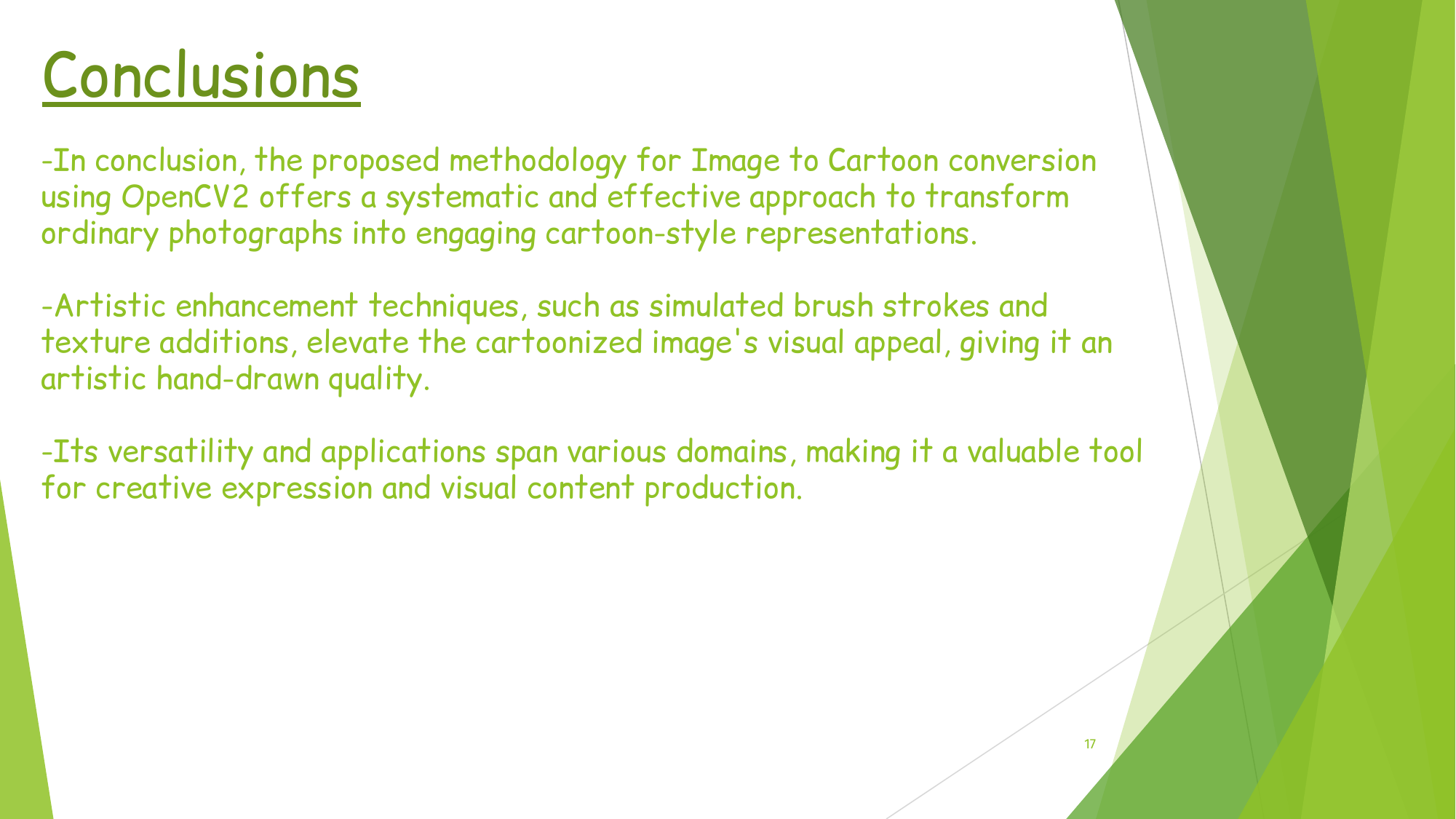

Conclusions
-In conclusion, the proposed methodology for Image to Cartoon conversion using OpenCV2 offers a systematic and effective approach to transform ordinary photographs into engaging cartoon-style representations.

-Artistic enhancement techniques, such as simulated brush strokes and texture additions, elevate the cartoonized image's visual appeal, giving it an artistic hand-drawn quality.

-Its versatility and applications span various domains, making it a valuable tool for creative expression and visual content production.

17